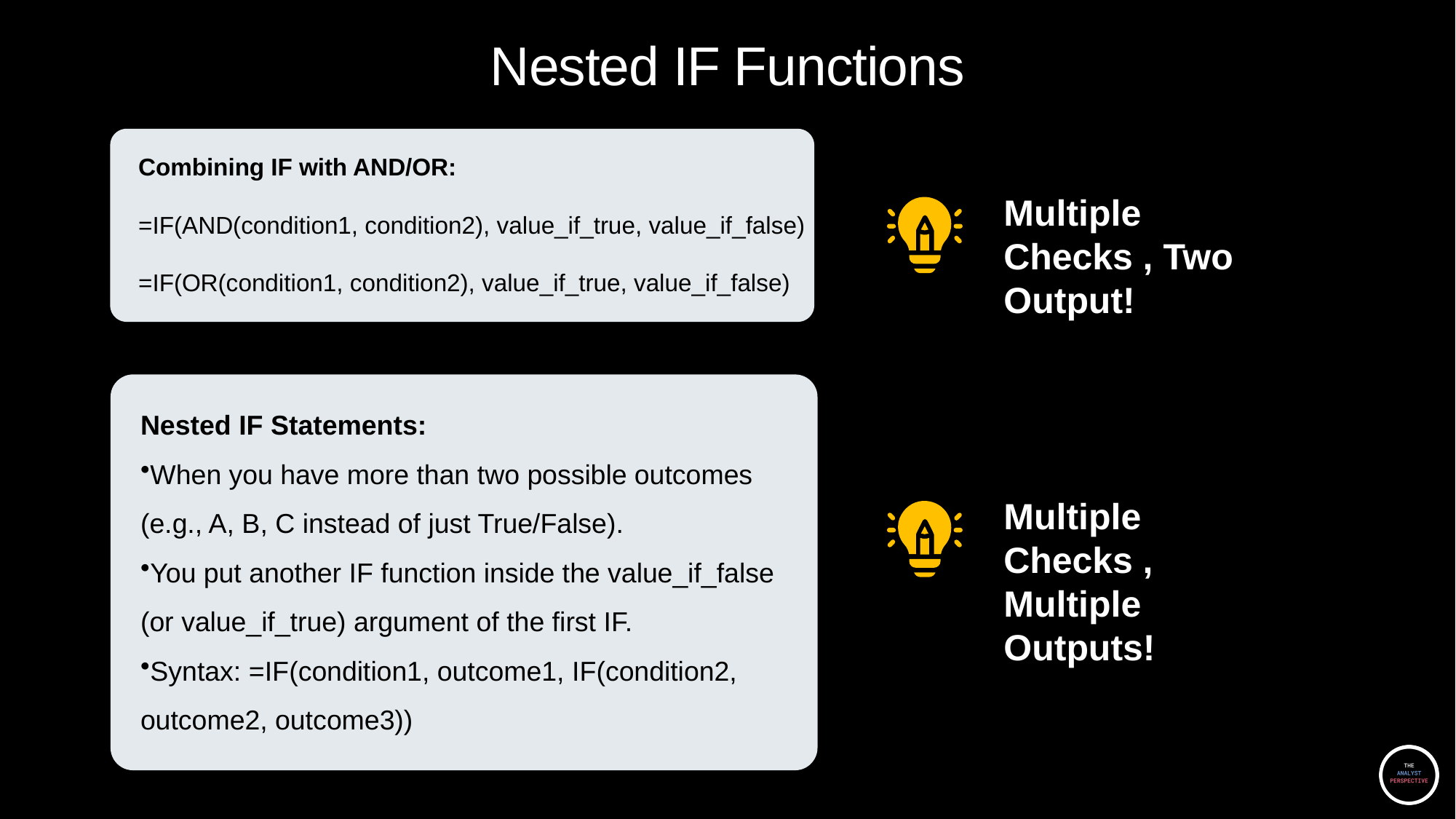

# Nested IF Functions
Combining IF with AND/OR:
=IF(AND(condition1, condition2), value_if_true, value_if_false)
=IF(OR(condition1, condition2), value_if_true, value_if_false)

Multiple Checks , Two Output!

Nested IF Statements:
When you have more than two possible outcomes (e.g., A, B, C instead of just True/False).
You put another IF function inside the value_if_false (or value_if_true) argument of the first IF.
Syntax: =IF(condition1, outcome1, IF(condition2, outcome2, outcome3))
Multiple Checks , Multiple Outputs!